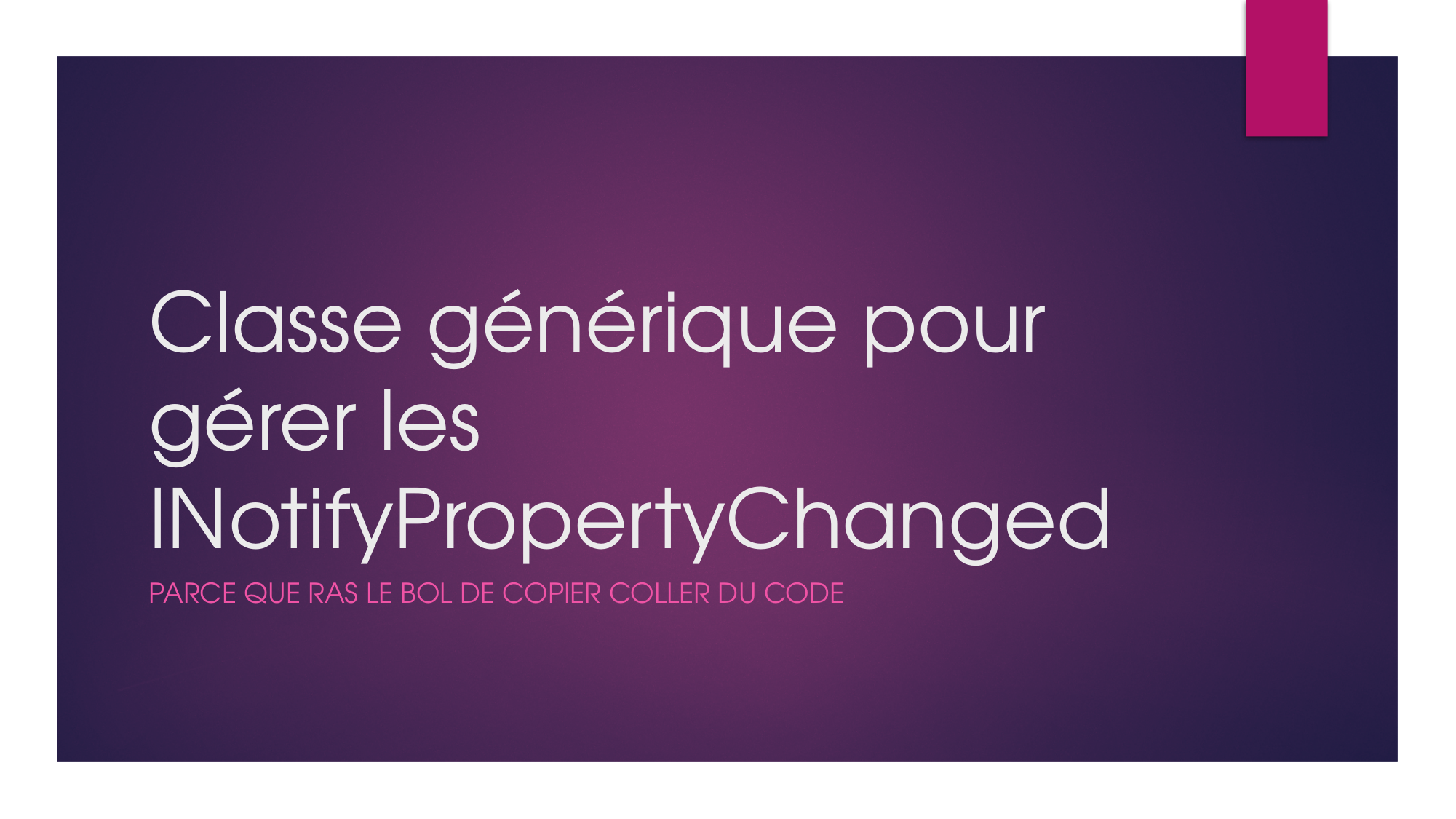

# Classe générique pour gérer les INotifyPropertyChanged
Parce que ras le bol de copier coller du code